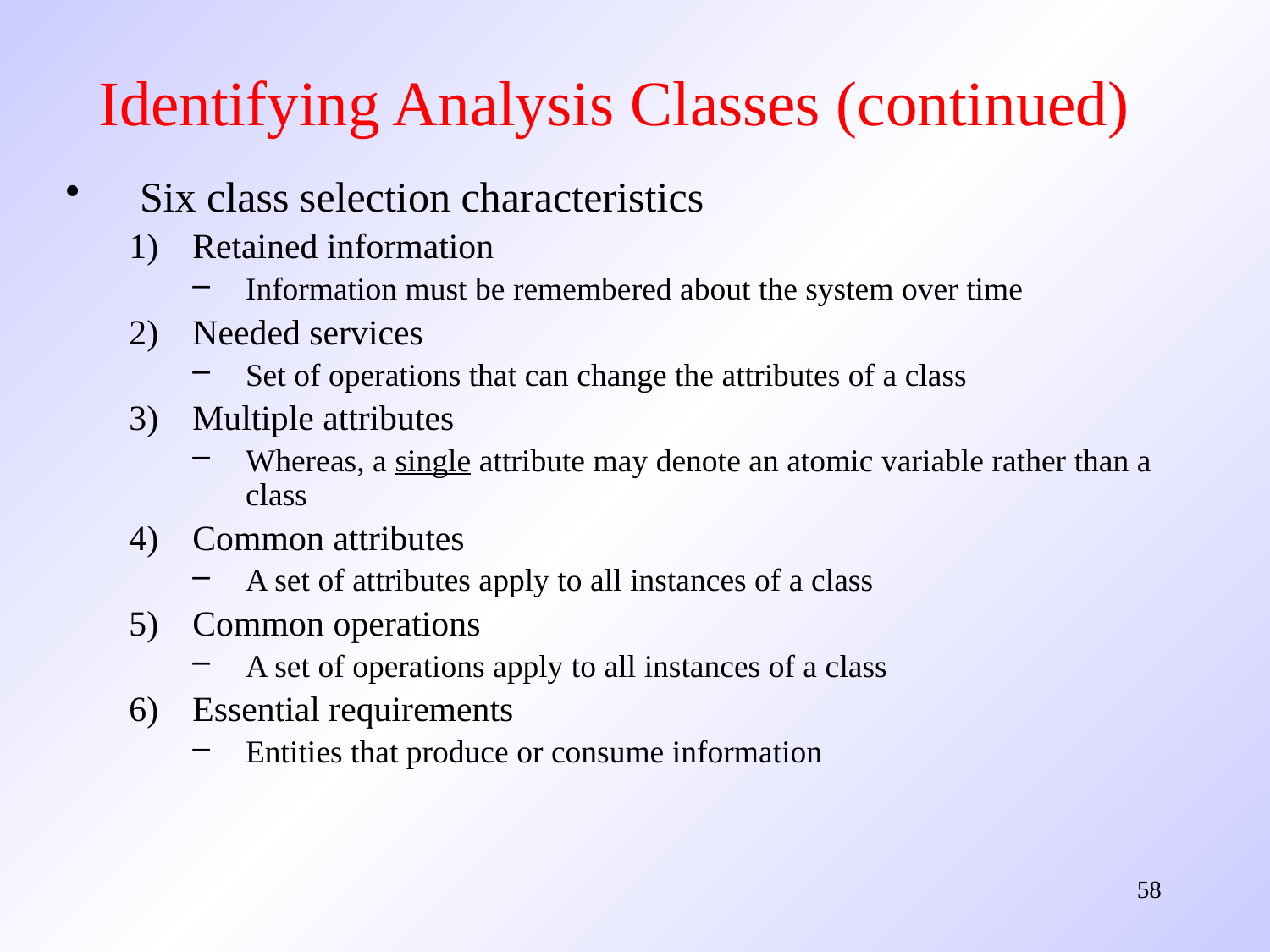

# Identifying Analysis Classes (continued)
Six class selection characteristics
Retained information
Information must be remembered about the system over time
Needed services
Set of operations that can change the attributes of a class
Multiple attributes
Whereas, a single attribute may denote an atomic variable rather than a class
Common attributes
A set of attributes apply to all instances of a class
Common operations
A set of operations apply to all instances of a class
Essential requirements
Entities that produce or consume information
58